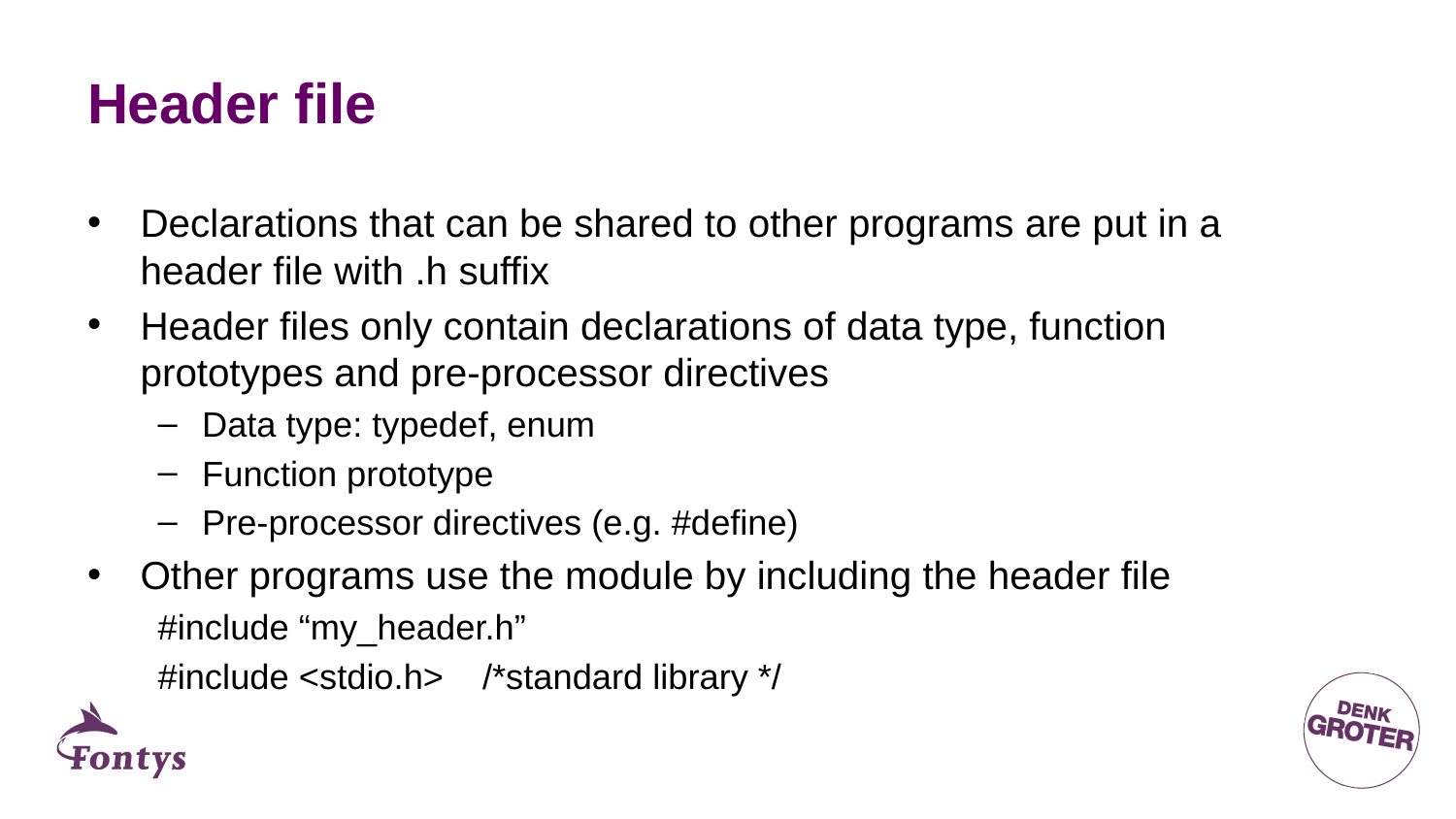

# Header file
Declarations that can be shared to other programs are put in a header file with .h suffix
Header files only contain declarations of data type, function prototypes and pre-processor directives
Data type: typedef, enum
Function prototype
Pre-processor directives (e.g. #define)
Other programs use the module by including the header file
#include “my_header.h”
#include <stdio.h>    /*standard library */